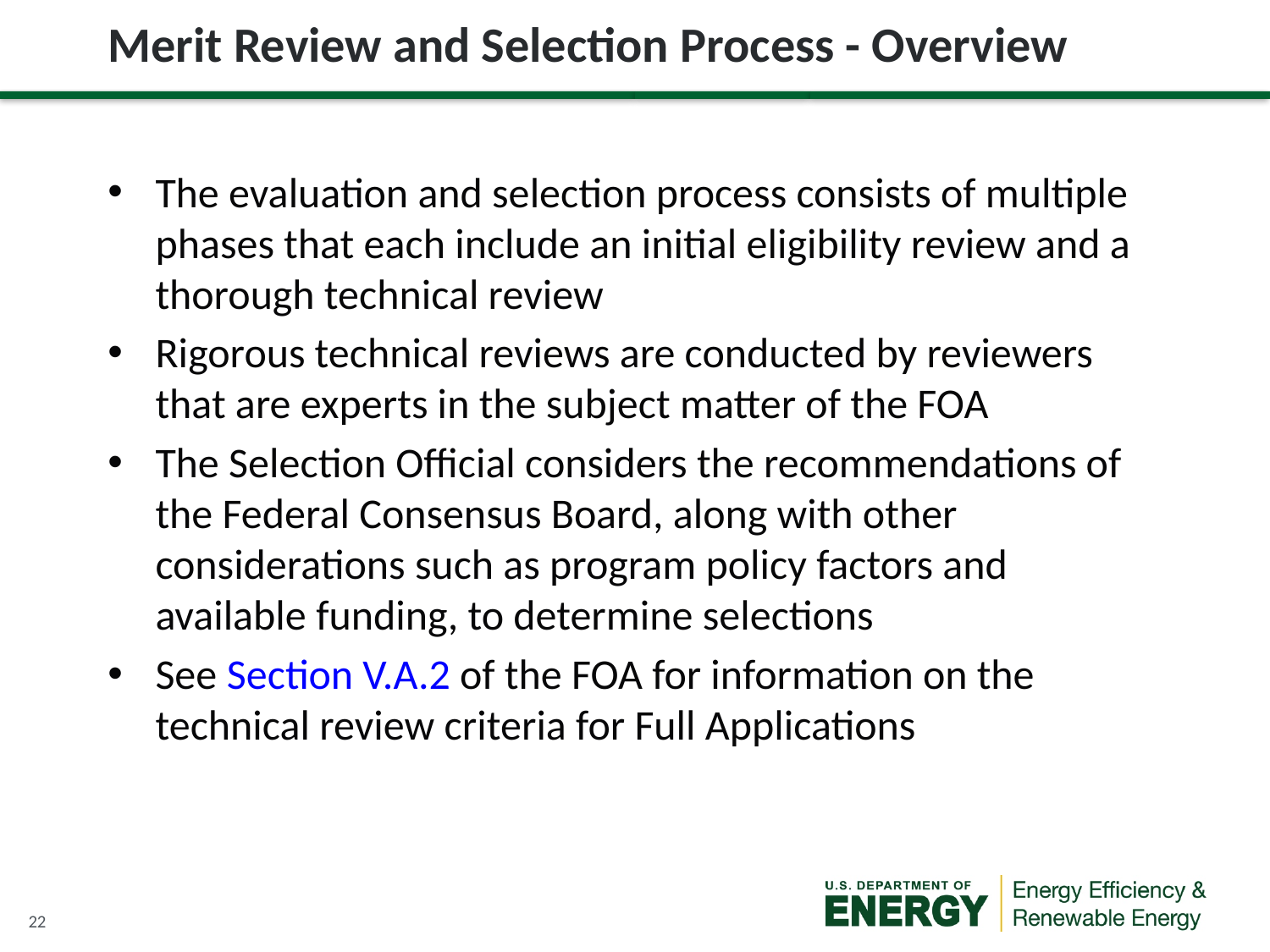

# Merit Review and Selection Process - Overview
The evaluation and selection process consists of multiple phases that each include an initial eligibility review and a thorough technical review
Rigorous technical reviews are conducted by reviewers that are experts in the subject matter of the FOA
The Selection Official considers the recommendations of the Federal Consensus Board, along with other considerations such as program policy factors and available funding, to determine selections
See Section V.A.2 of the FOA for information on the technical review criteria for Full Applications